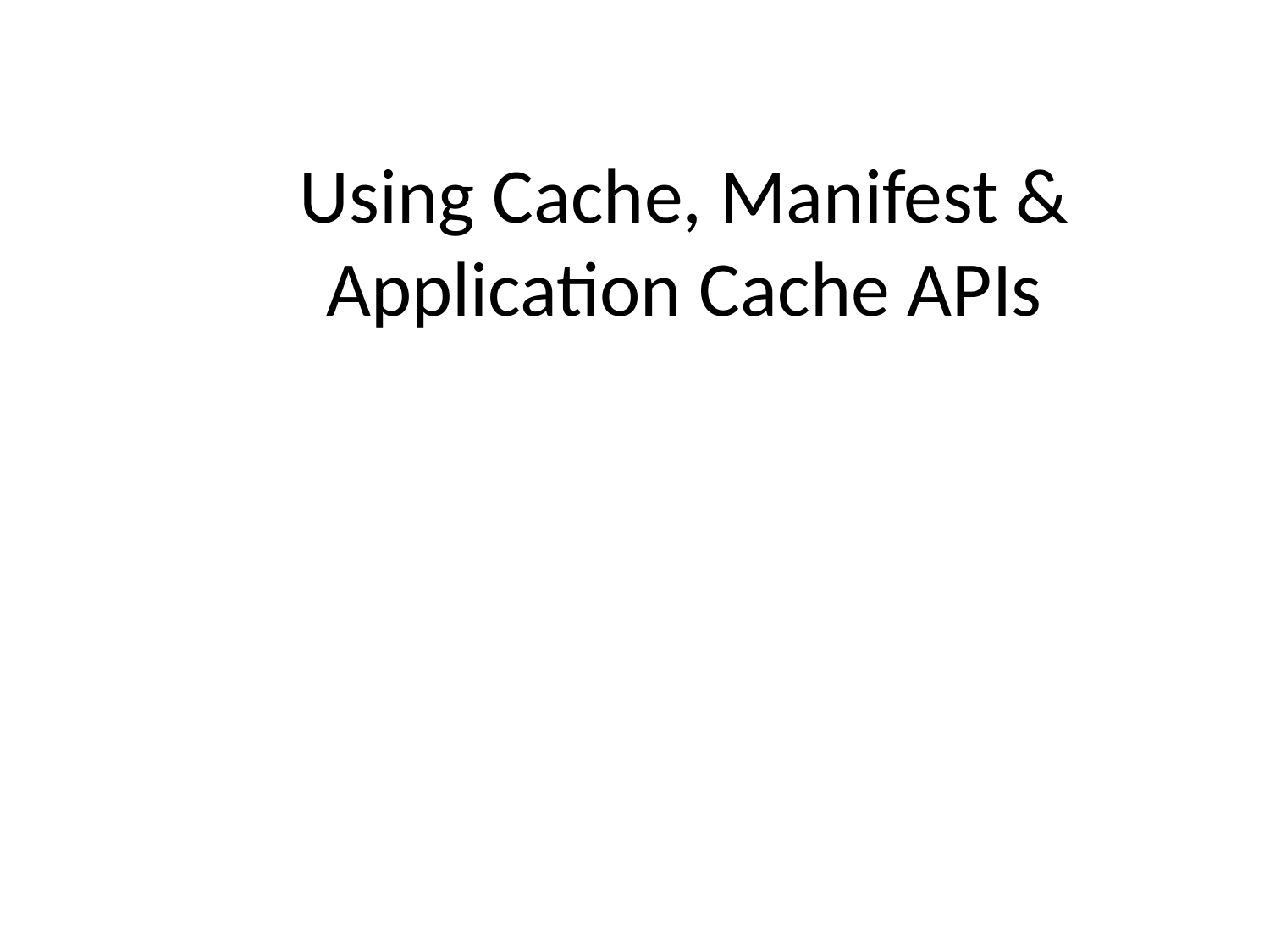

# Using Cache, Manifest & Application Cache APIs